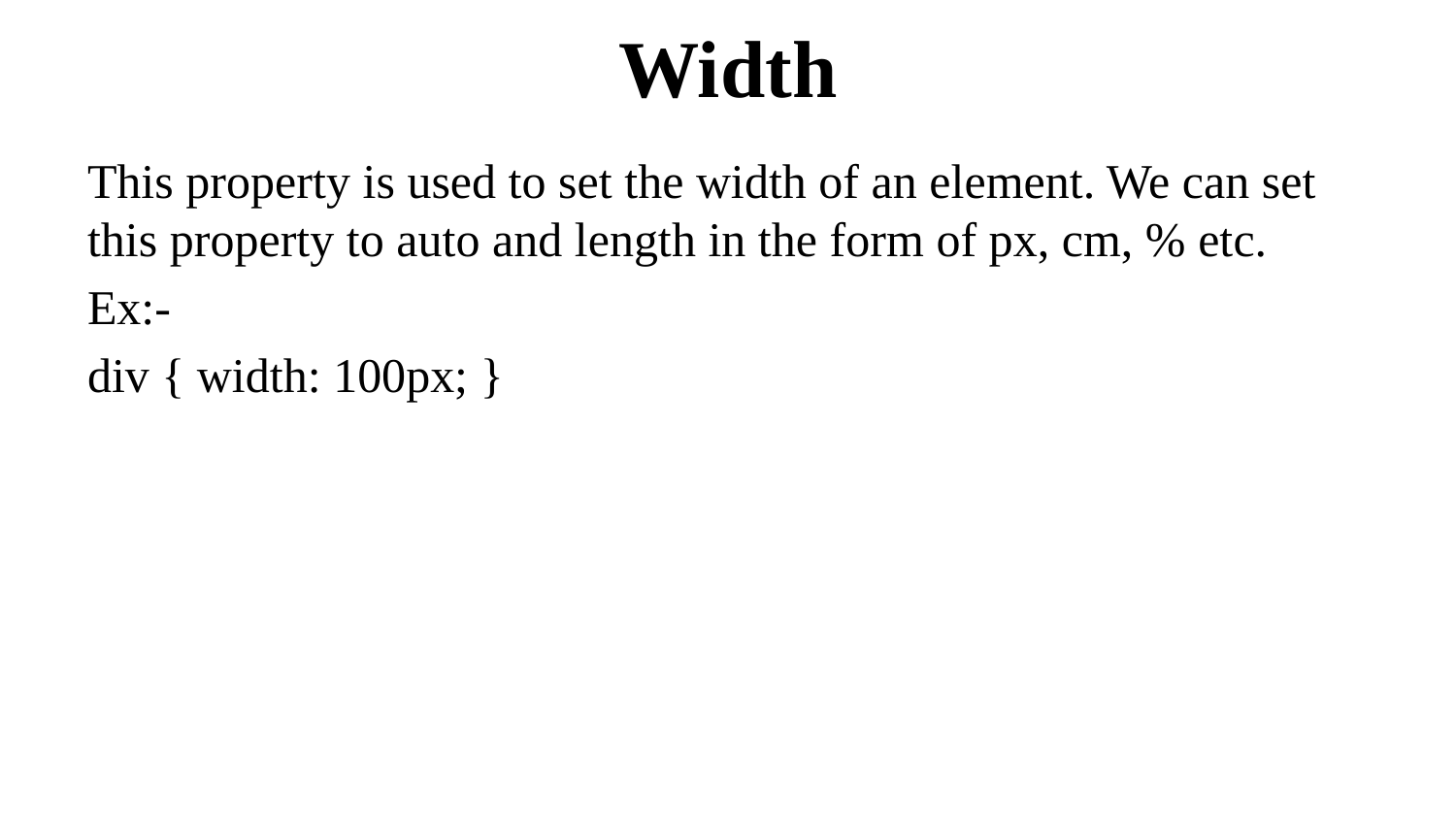

# Width
This property is used to set the width of an element. We can set this property to auto and length in the form of px, cm, % etc.
Ex:-
div { width: 100px; }